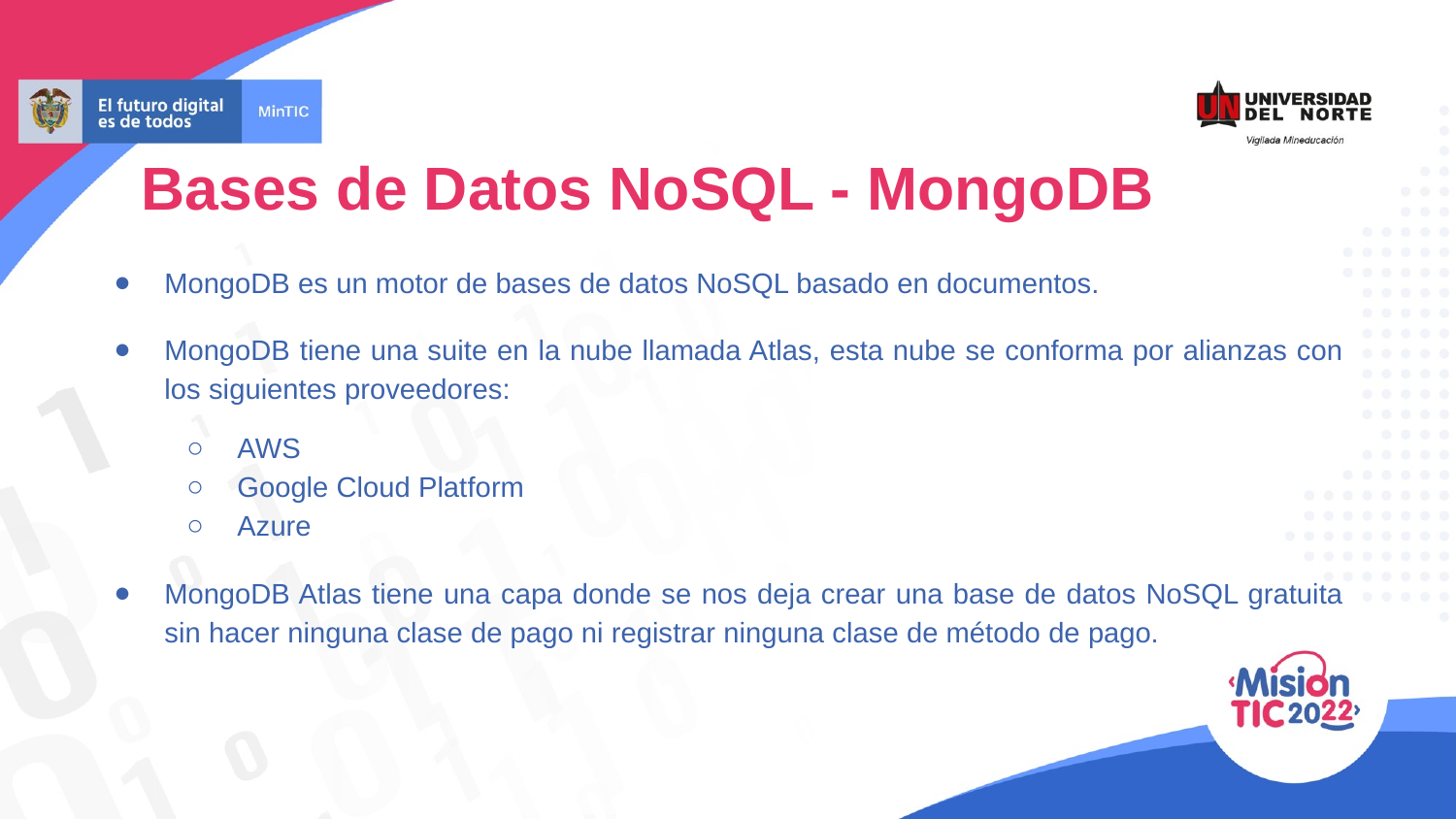

Bases de Datos NoSQL - MongoDB
MongoDB es un motor de bases de datos NoSQL basado en documentos.
MongoDB tiene una suite en la nube llamada Atlas, esta nube se conforma por alianzas con los siguientes proveedores:
AWS
Google Cloud Platform
Azure
MongoDB Atlas tiene una capa donde se nos deja crear una base de datos NoSQL gratuita sin hacer ninguna clase de pago ni registrar ninguna clase de método de pago.